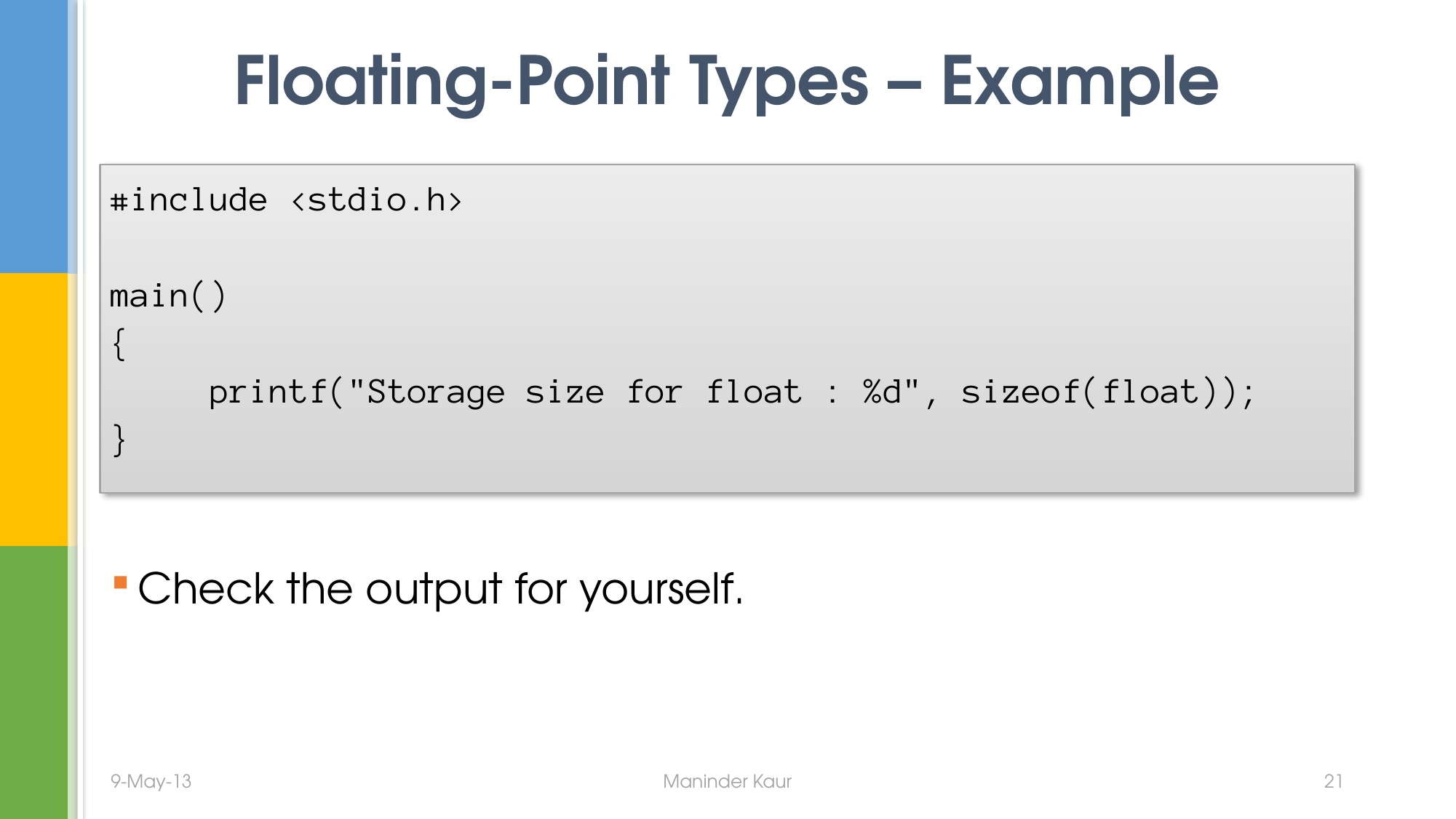

# Floating-Point Types – Example
#include <stdio.h>

main()
{
     printf("Storage size for float : %d", sizeof(float));
}
Check the output for yourself.
9-May-13
Maninder Kaur
21